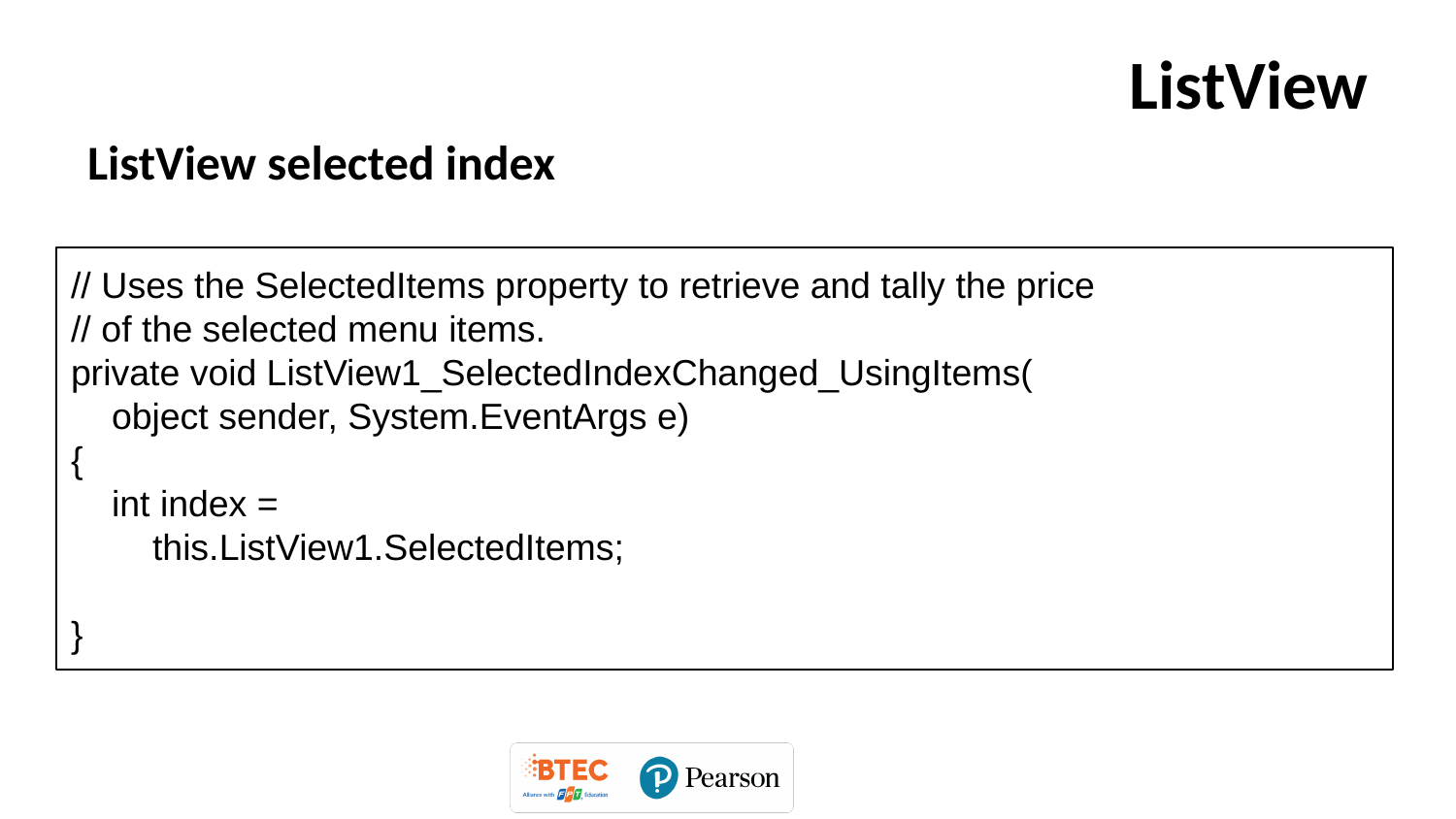

# ListView

ListView selected index
// Uses the SelectedItems property to retrieve and tally the price
// of the selected menu items.
private void ListView1_SelectedIndexChanged_UsingItems(
    object sender, System.EventArgs e)
{
    int index =
        this.ListView1.SelectedItems;

}